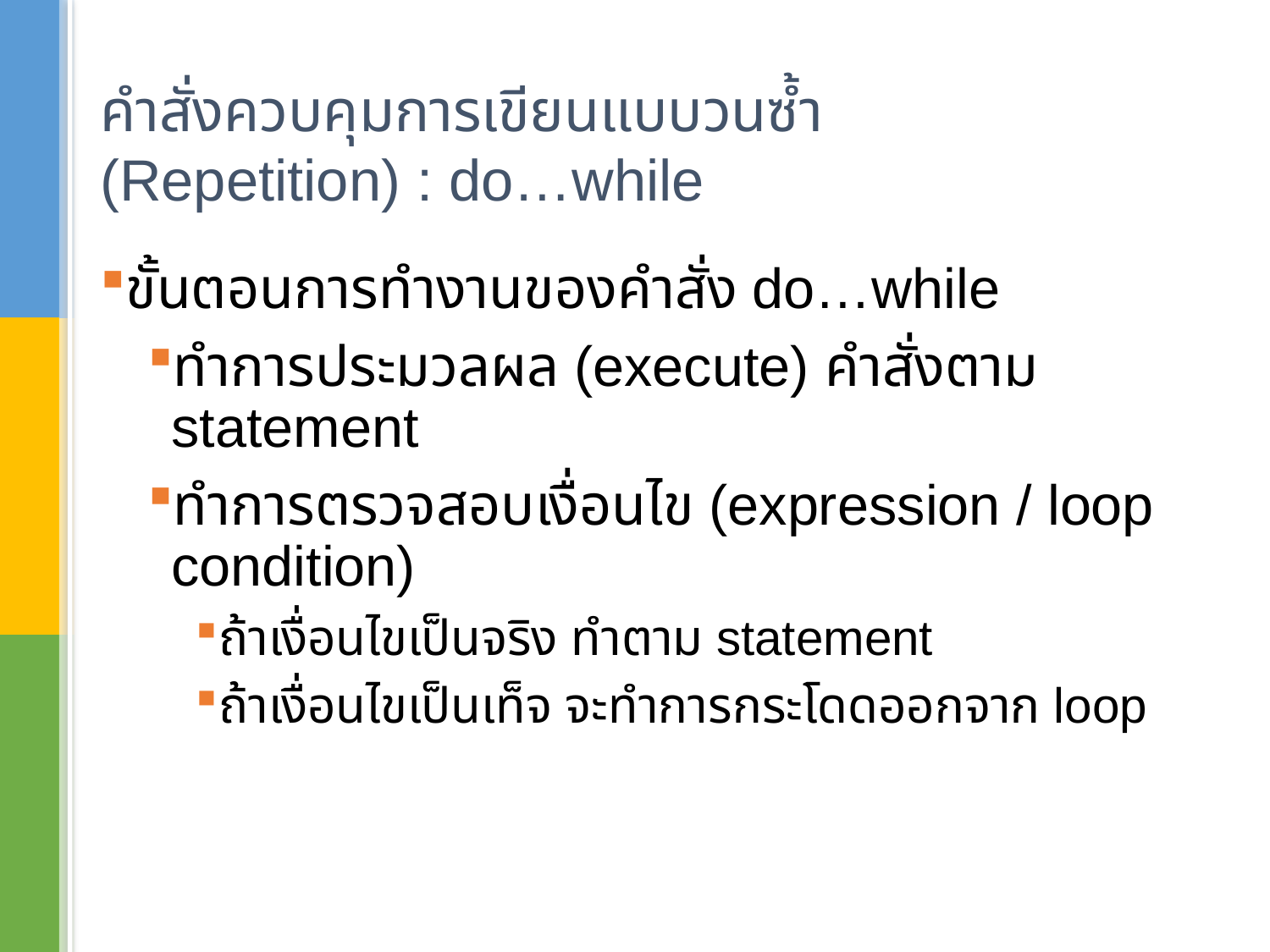

# คำสั่งควบคุมการเขียนแบบวนซ้ำ (Repetition) : do…while
ขั้นตอนการทำงานของคำสั่ง do…while
ทำการประมวลผล (execute) คำสั่งตาม statement
ทำการตรวจสอบเงื่อนไข (expression / loop condition)
ถ้าเงื่อนไขเป็นจริง ทำตาม statement
ถ้าเงื่อนไขเป็นเท็จ จะทำการกระโดดออกจาก loop